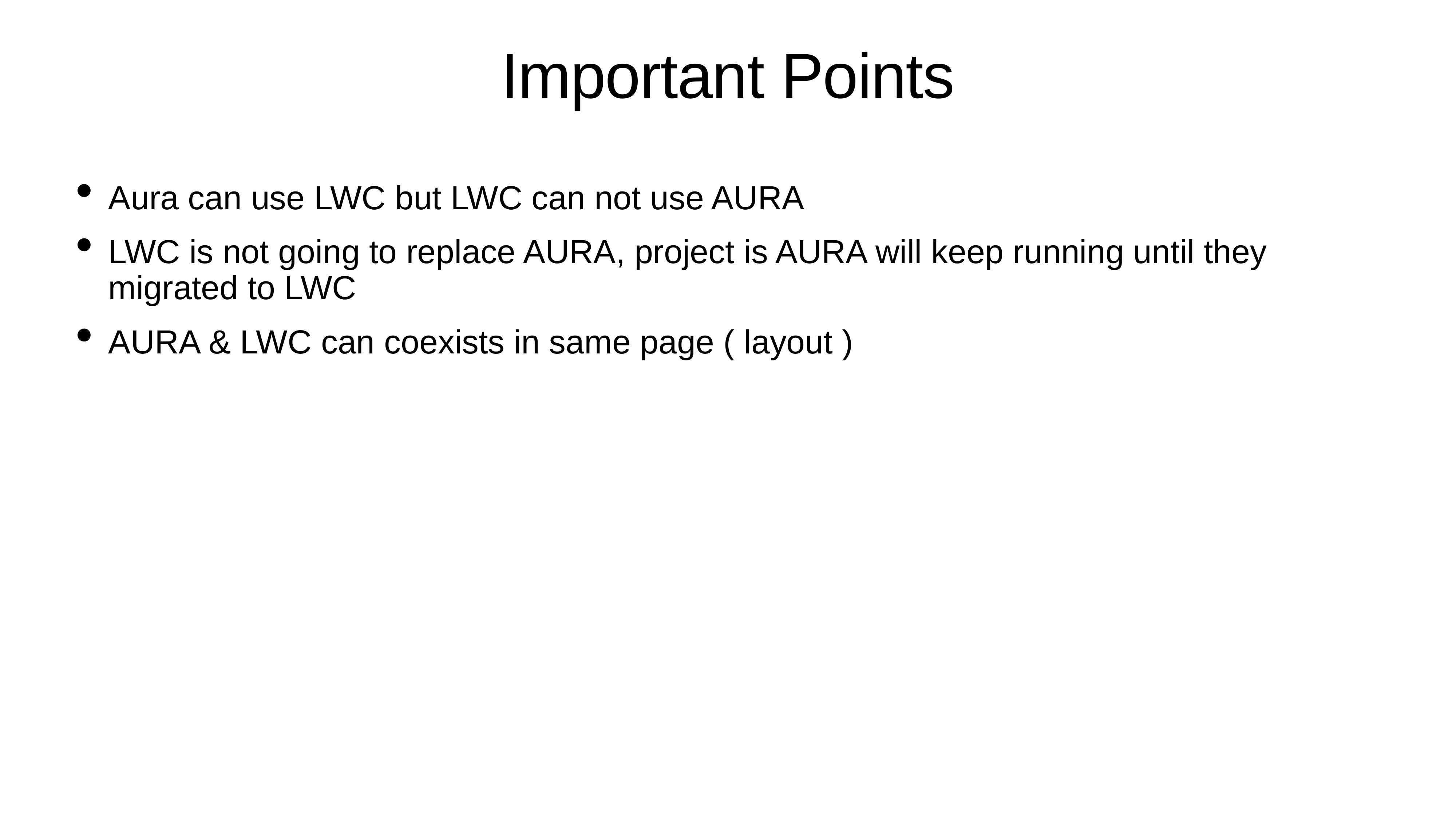

# Important Points
Aura can use LWC but LWC can not use AURA
LWC is not going to replace AURA, project is AURA will keep running until they migrated to LWC
AURA & LWC can coexists in same page ( layout )